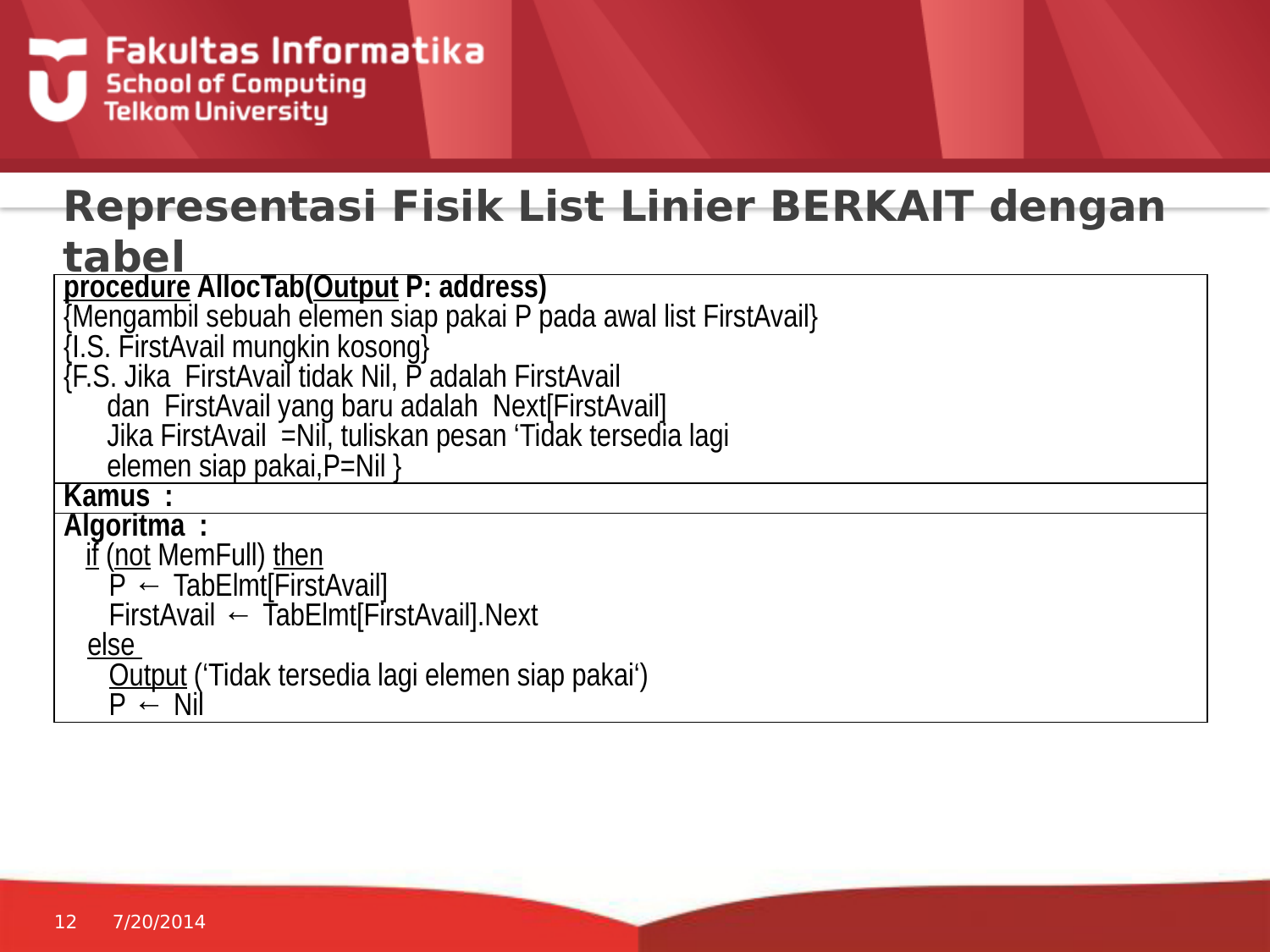

# Representasi Fisik List Linier BERKAIT dengan tabel
| procedure AllocTab(Output P: address) {Mengambil sebuah elemen siap pakai P pada awal list FirstAvail} {I.S. FirstAvail mungkin kosong} {F.S. Jika FirstAvail tidak Nil, P adalah FirstAvail dan FirstAvail yang baru adalah Next[FirstAvail] Jika FirstAvail =Nil, tuliskan pesan ‘Tidak tersedia lagi elemen siap pakai,P=Nil } |
| --- |
| Kamus : |
| Algoritma : if (not MemFull) then P ← TabElmt[FirstAvail] FirstAvail ← TabElmt[FirstAvail].Next else Output (‘Tidak tersedia lagi elemen siap pakai‘) P ← Nil |

12
7/20/2014